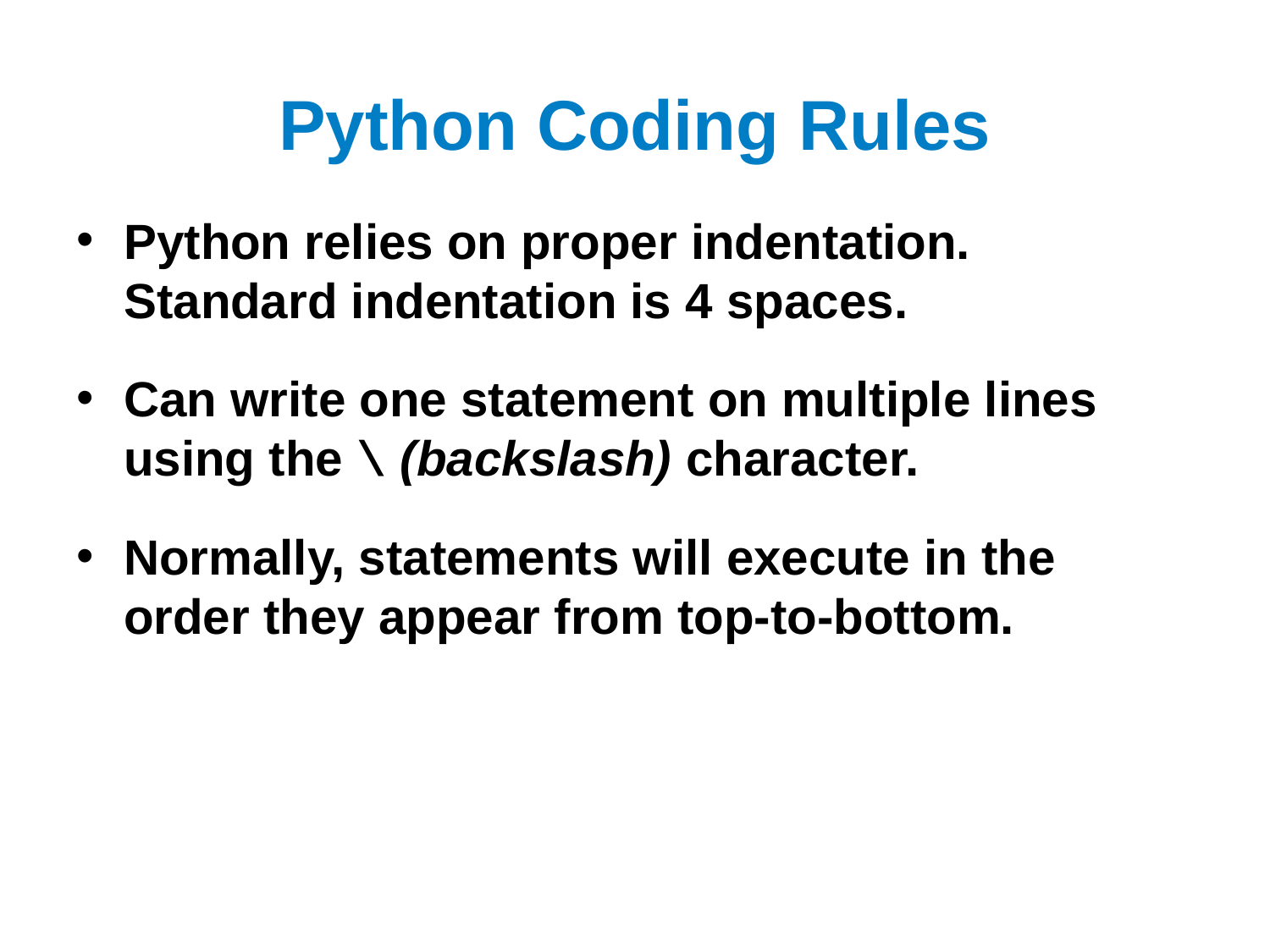

# Python Coding Rules
Python relies on proper indentation. Standard indentation is 4 spaces.

Can write one statement on multiple lines using the \ (backslash) character.

Normally, statements will execute in the order they appear from top-to-bottom.